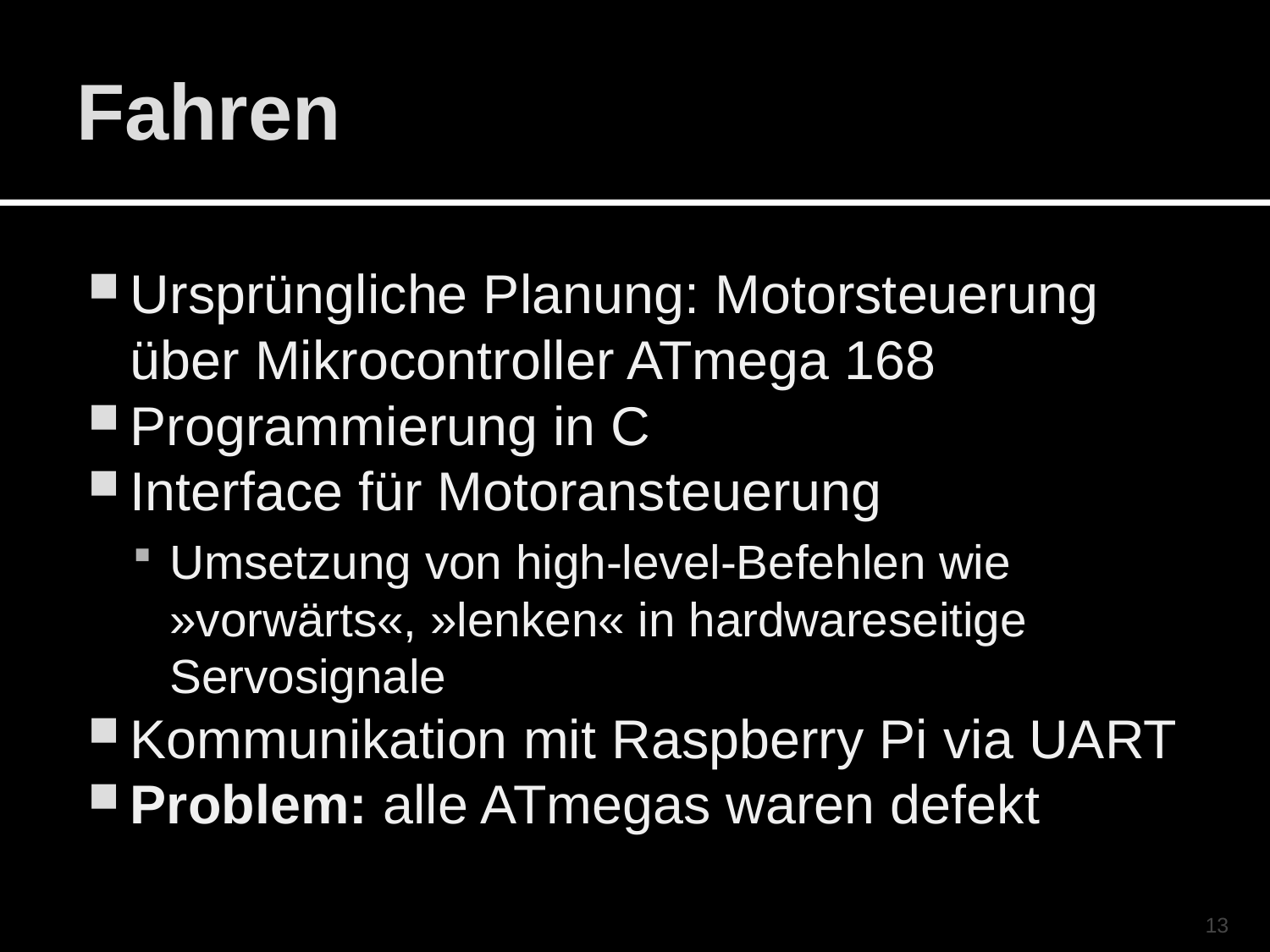

# Fahren
Ursprüngliche Planung: Motorsteuerung über Mikrocontroller ATmega 168
Programmierung in C
Interface für Motoransteuerung
Umsetzung von high-level-Befehlen wie
»vorwärts«, »lenken« in hardwareseitige Servosignale
Kommunikation mit Raspberry Pi via UART
Problem: alle ATmegas waren defekt
13